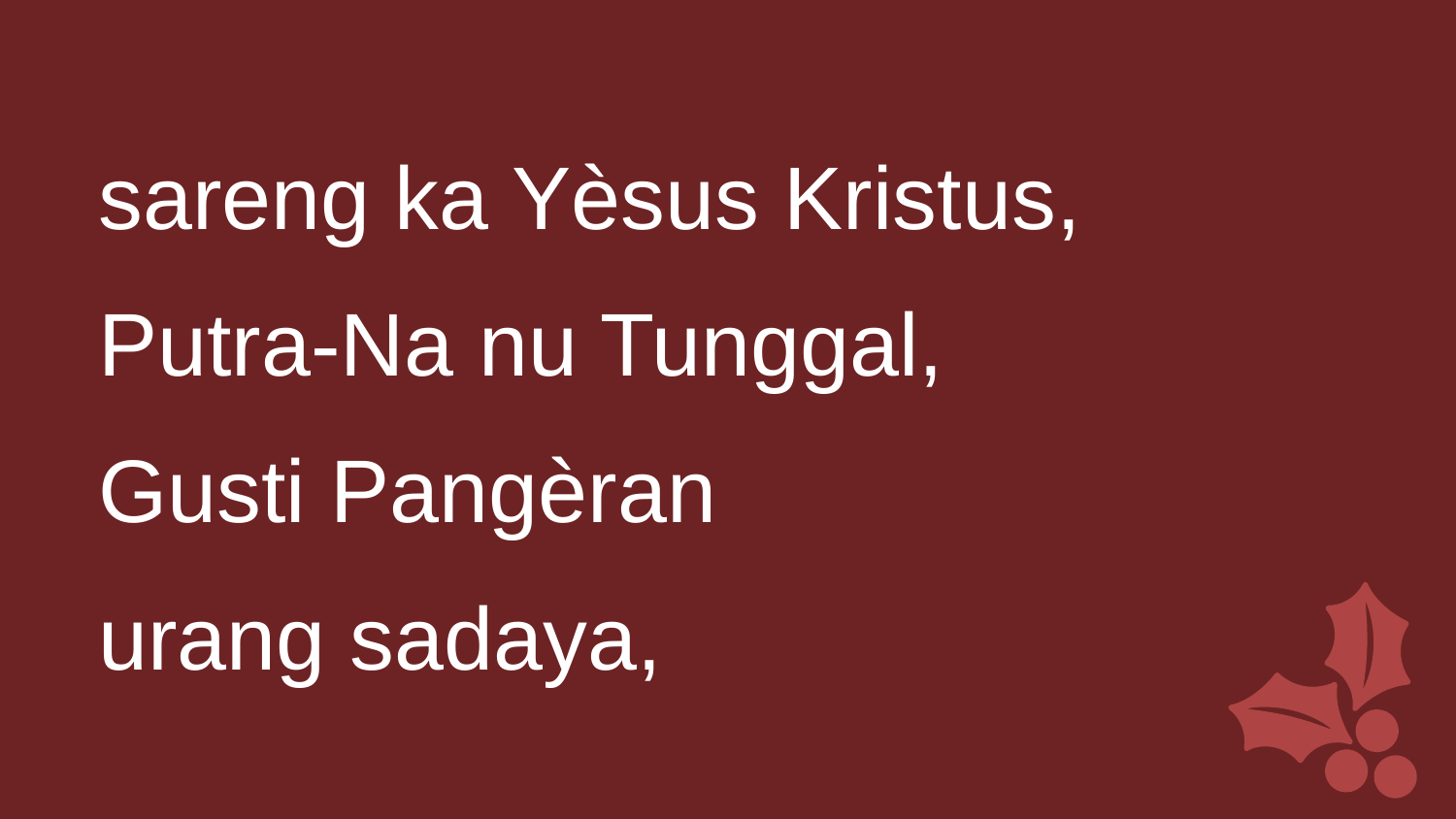

sareng ka Yèsus Kristus,
Putra-Na nu Tunggal,
Gusti Pangèran
urang sadaya,